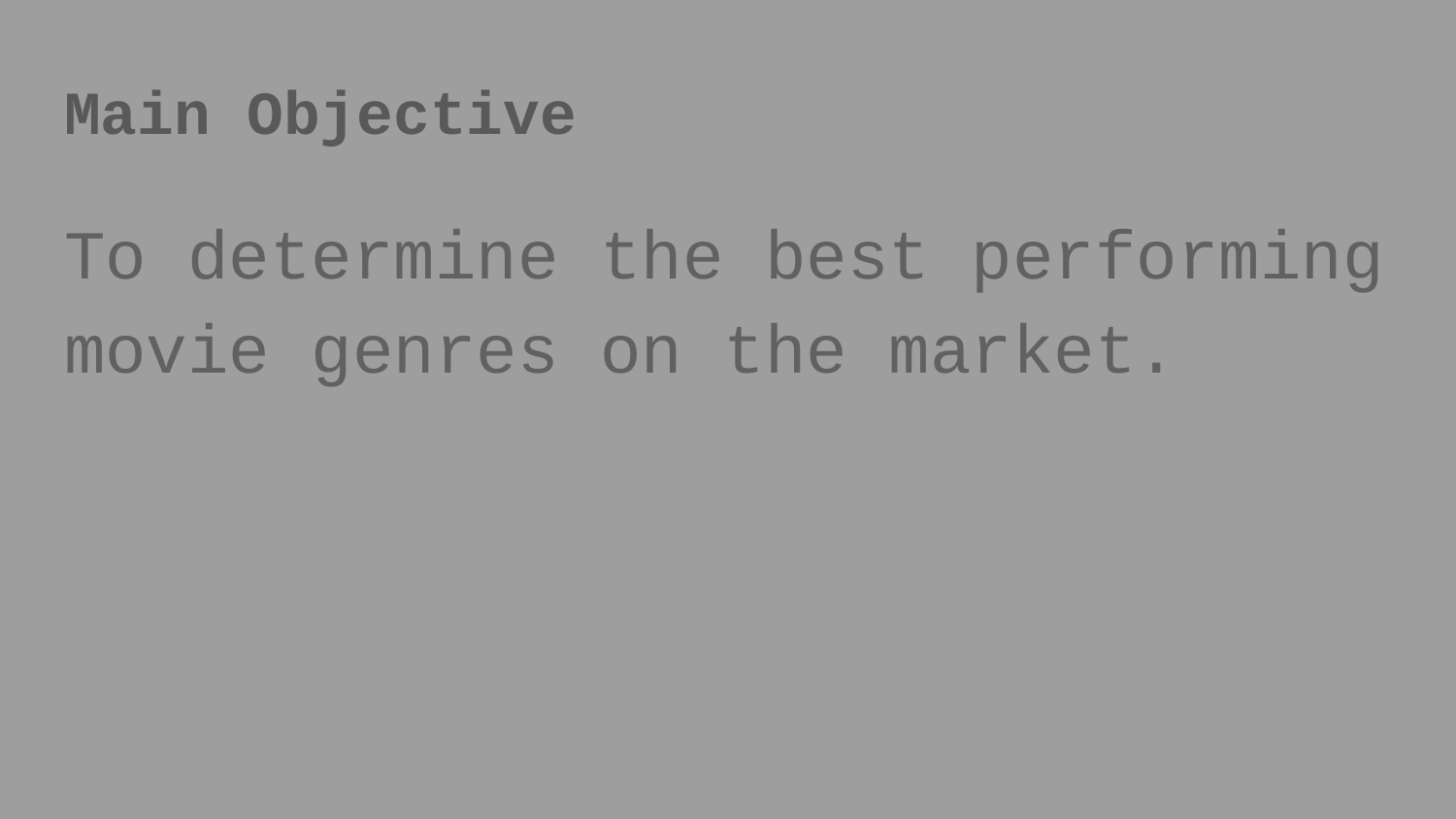

# Main Objective
To determine the best performing movie genres on the market.